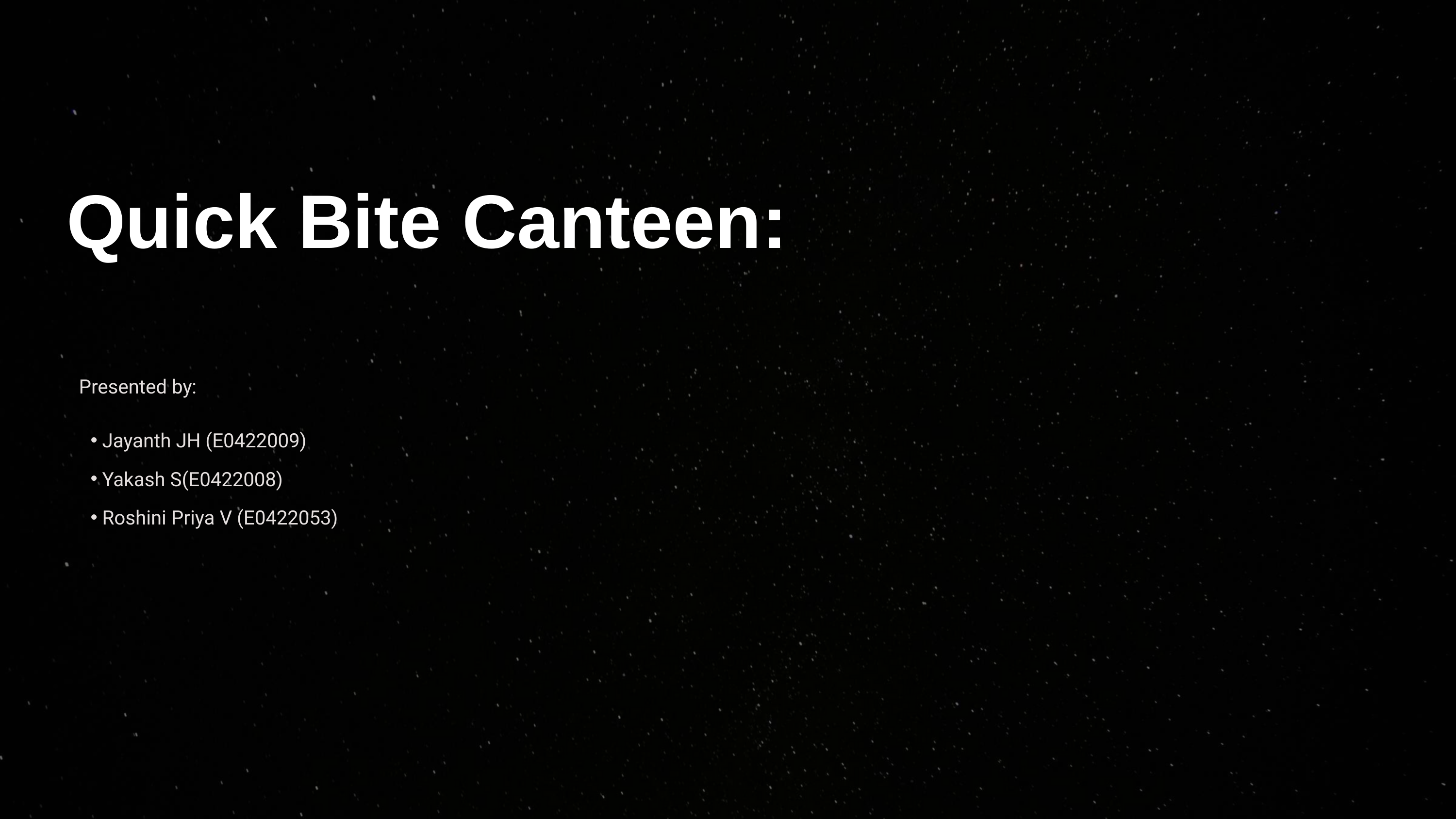

Quick Bite Canteen:
Presented by:
Jayanth JH (E0422009)
Yakash S(E0422008)
Roshini Priya V (E0422053)